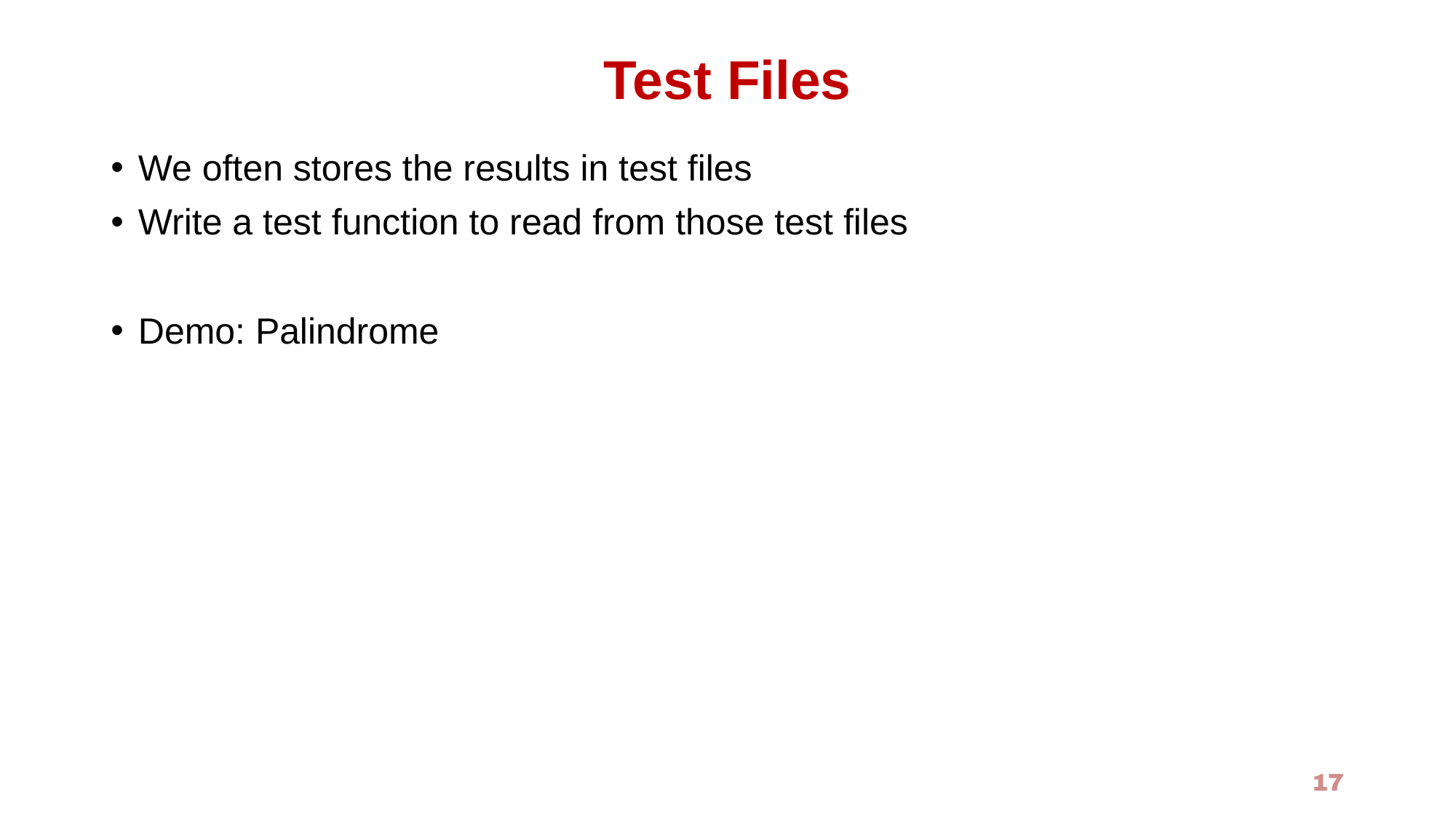

# Test Files
We often stores the results in test files
Write a test function to read from those test files

Demo: Palindrome
17